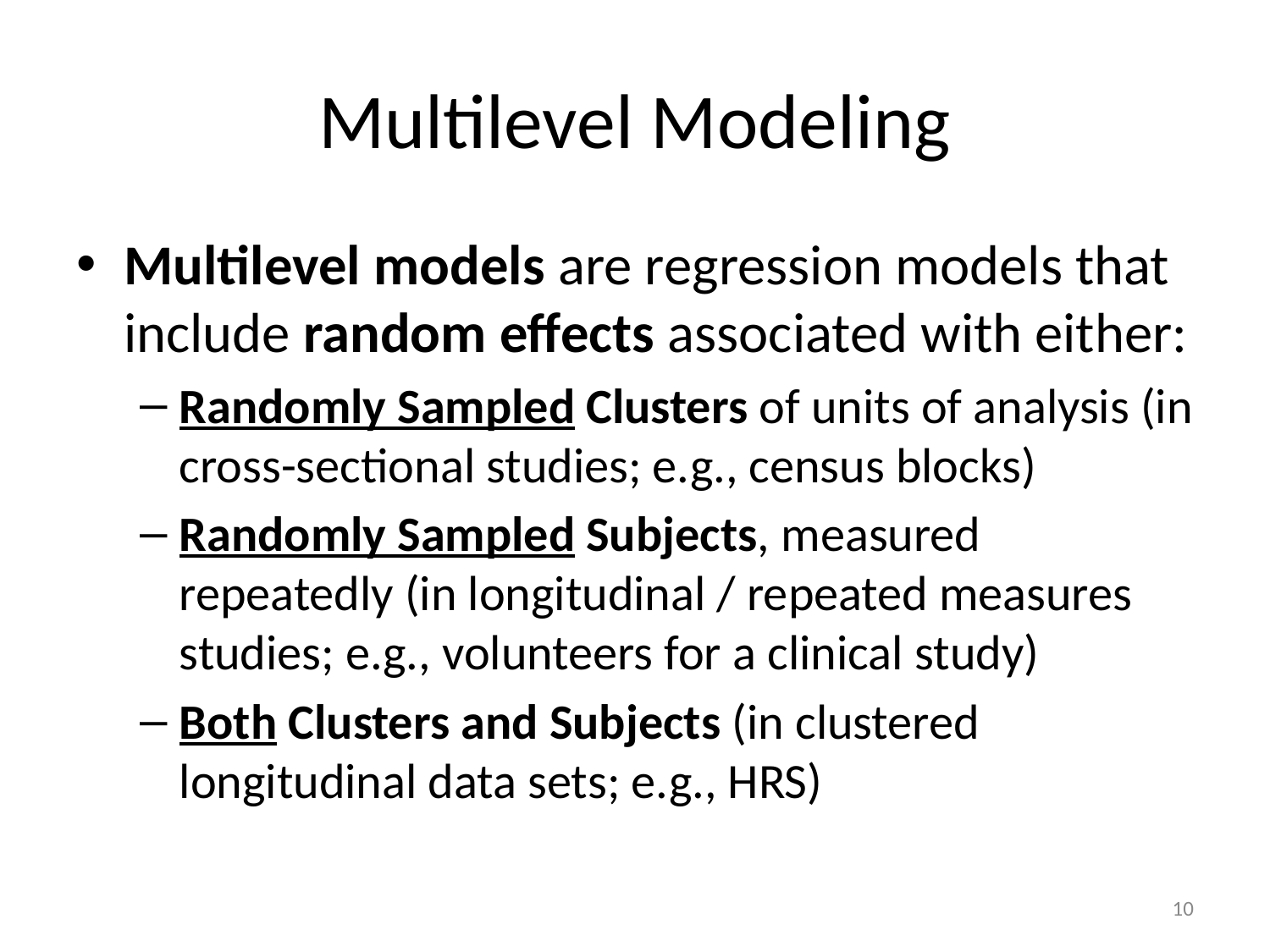

# Multilevel Modeling
Multilevel models are regression models that include random effects associated with either:
Randomly Sampled Clusters of units of analysis (in cross-sectional studies; e.g., census blocks)
Randomly Sampled Subjects, measured repeatedly (in longitudinal / repeated measures studies; e.g., volunteers for a clinical study)
Both Clusters and Subjects (in clustered longitudinal data sets; e.g., HRS)
10